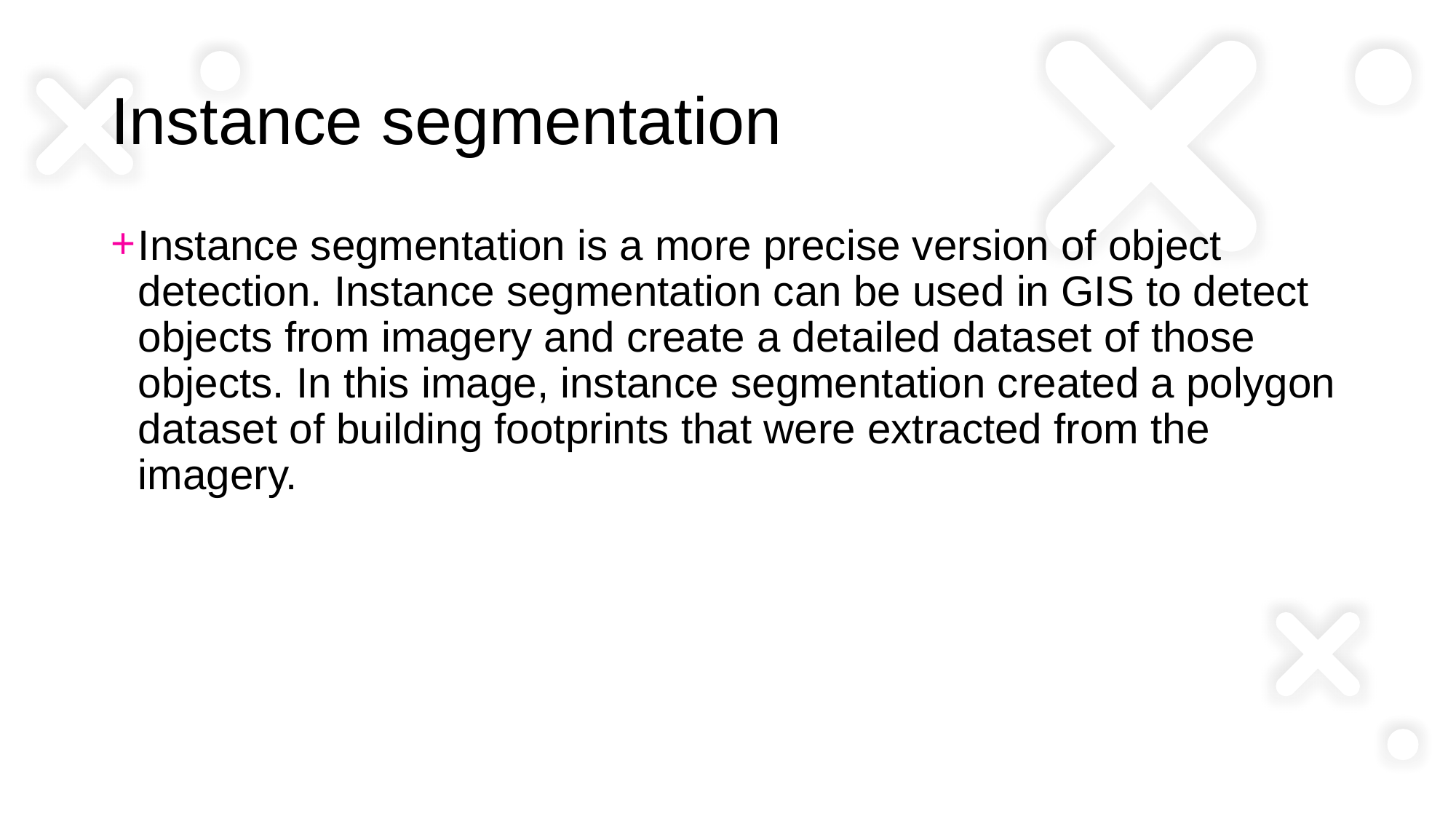

# Instance segmentation
Instance segmentation is a more precise version of object detection. Instance segmentation can be used in GIS to detect objects from imagery and create a detailed dataset of those objects. In this image, instance segmentation created a polygon dataset of building footprints that were extracted from the imagery.